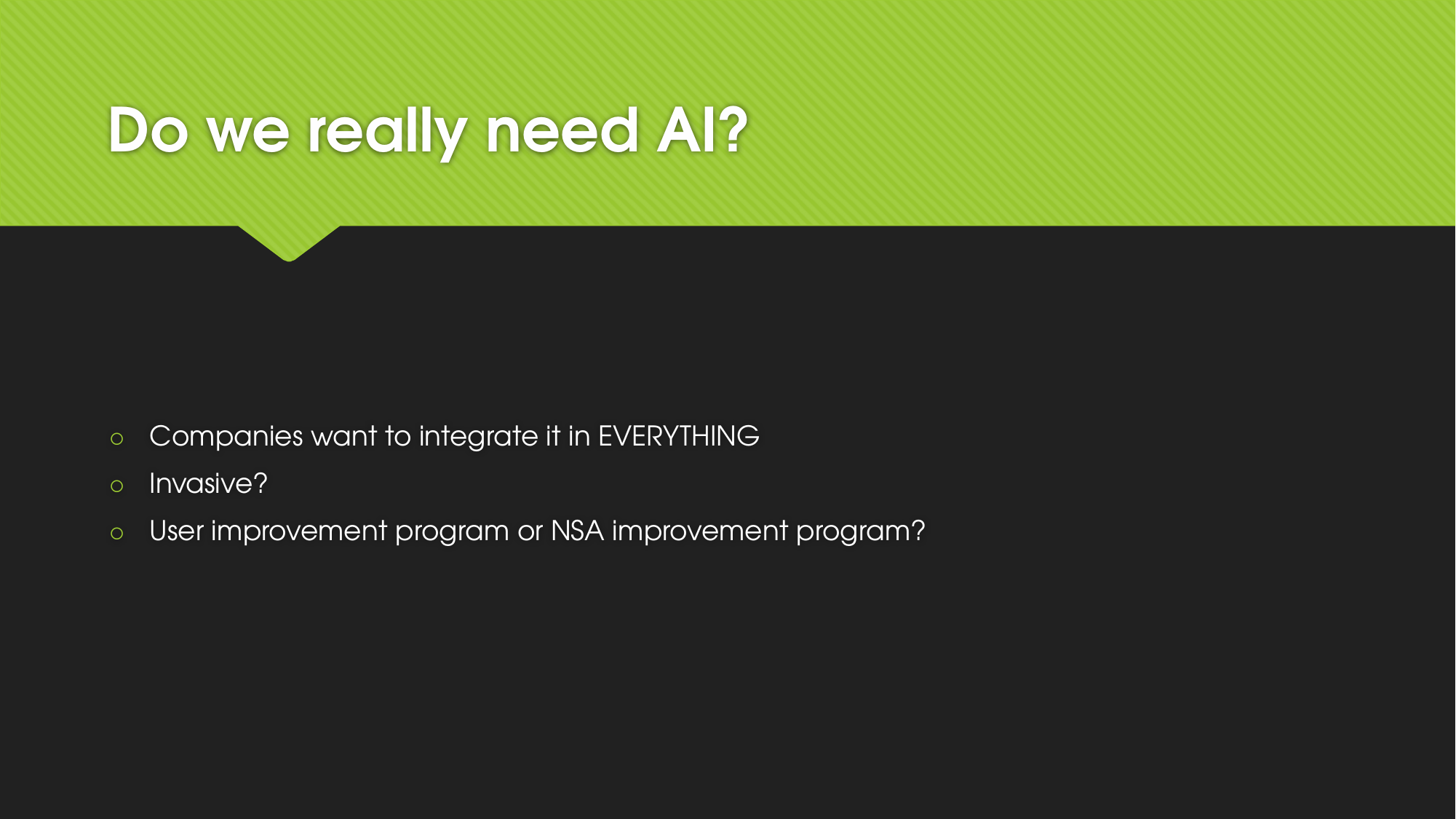

# Do we really need AI?
Companies want to integrate it in EVERYTHING
Invasive?
User improvement program or NSA improvement program?